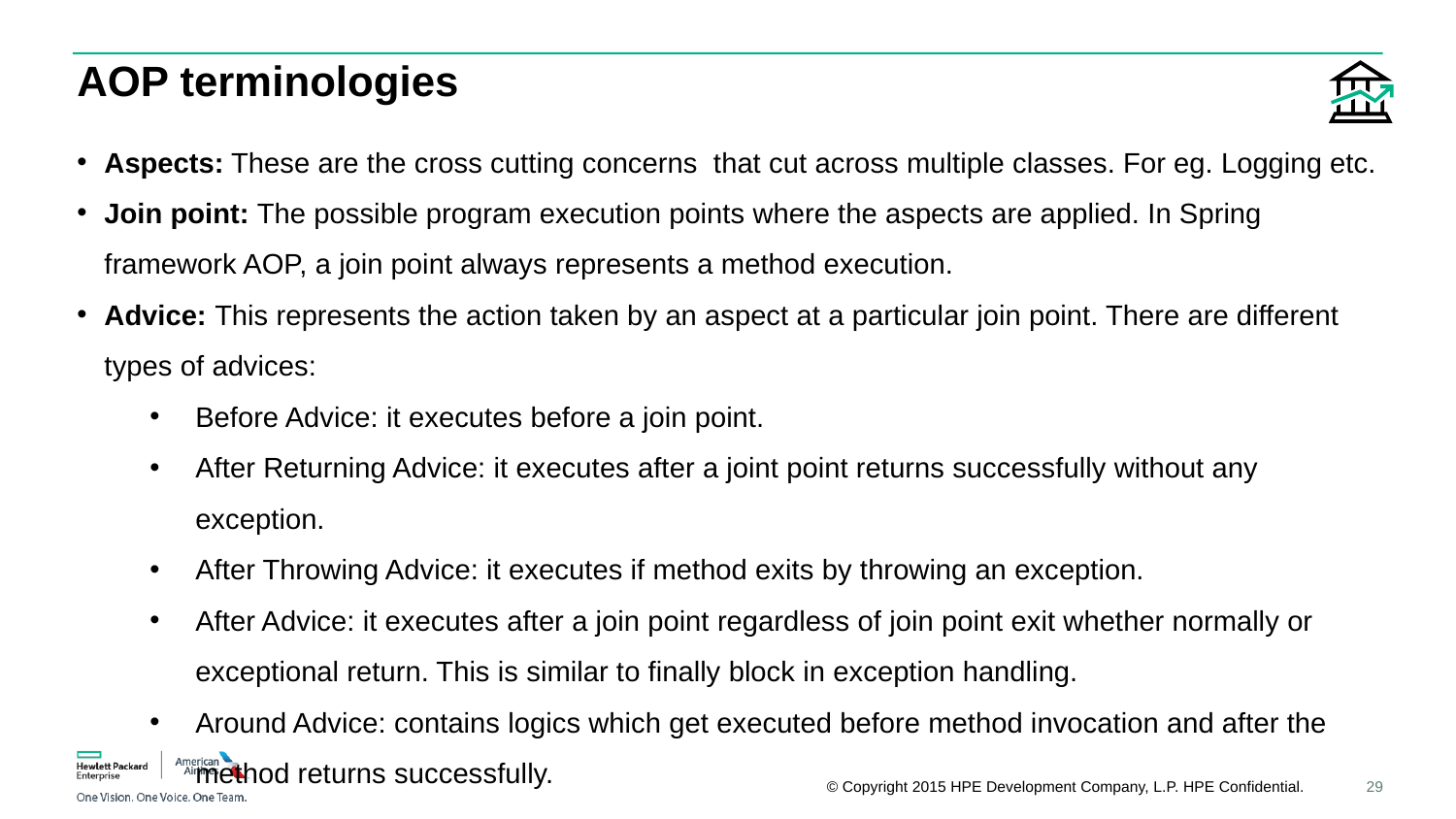

# AOP terminologies
Aspects: These are the cross cutting concerns  that cut across multiple classes. For eg. Logging etc.
Join point: The possible program execution points where the aspects are applied. In Spring framework AOP, a join point always represents a method execution.
Advice: This represents the action taken by an aspect at a particular join point. There are different types of advices:
Before Advice: it executes before a join point.
After Returning Advice: it executes after a joint point returns successfully without any exception.
After Throwing Advice: it executes if method exits by throwing an exception.
After Advice: it executes after a join point regardless of join point exit whether normally or exceptional return. This is similar to finally block in exception handling.
Around Advice: contains logics which get executed before method invocation and after the method returns successfully.

29